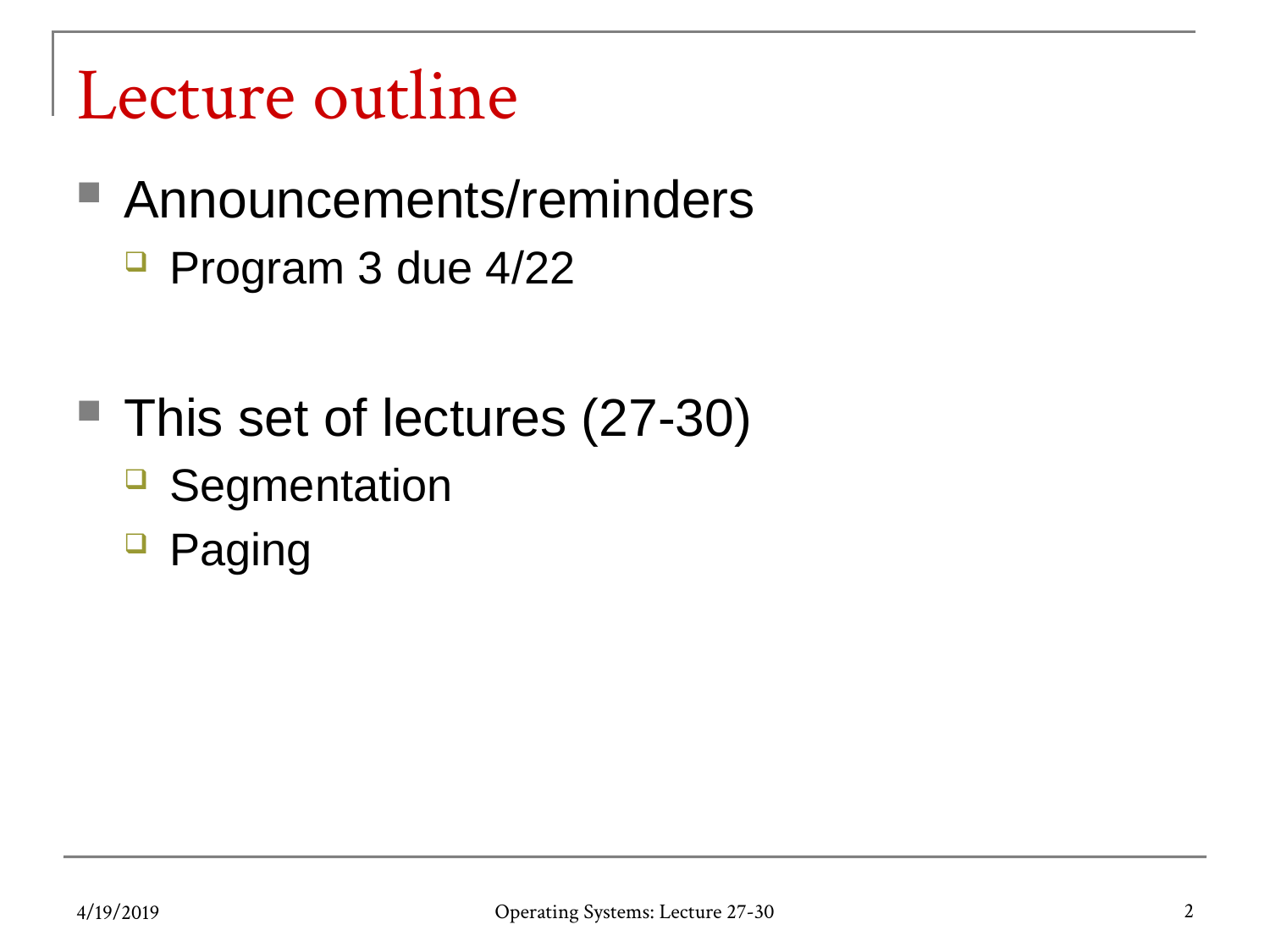

# Lecture outline
Announcements/reminders
Program 3 due 4/22

This set of lectures (27-30)
Segmentation
Paging

4/19/2019
2
Operating Systems: Lecture 27-30